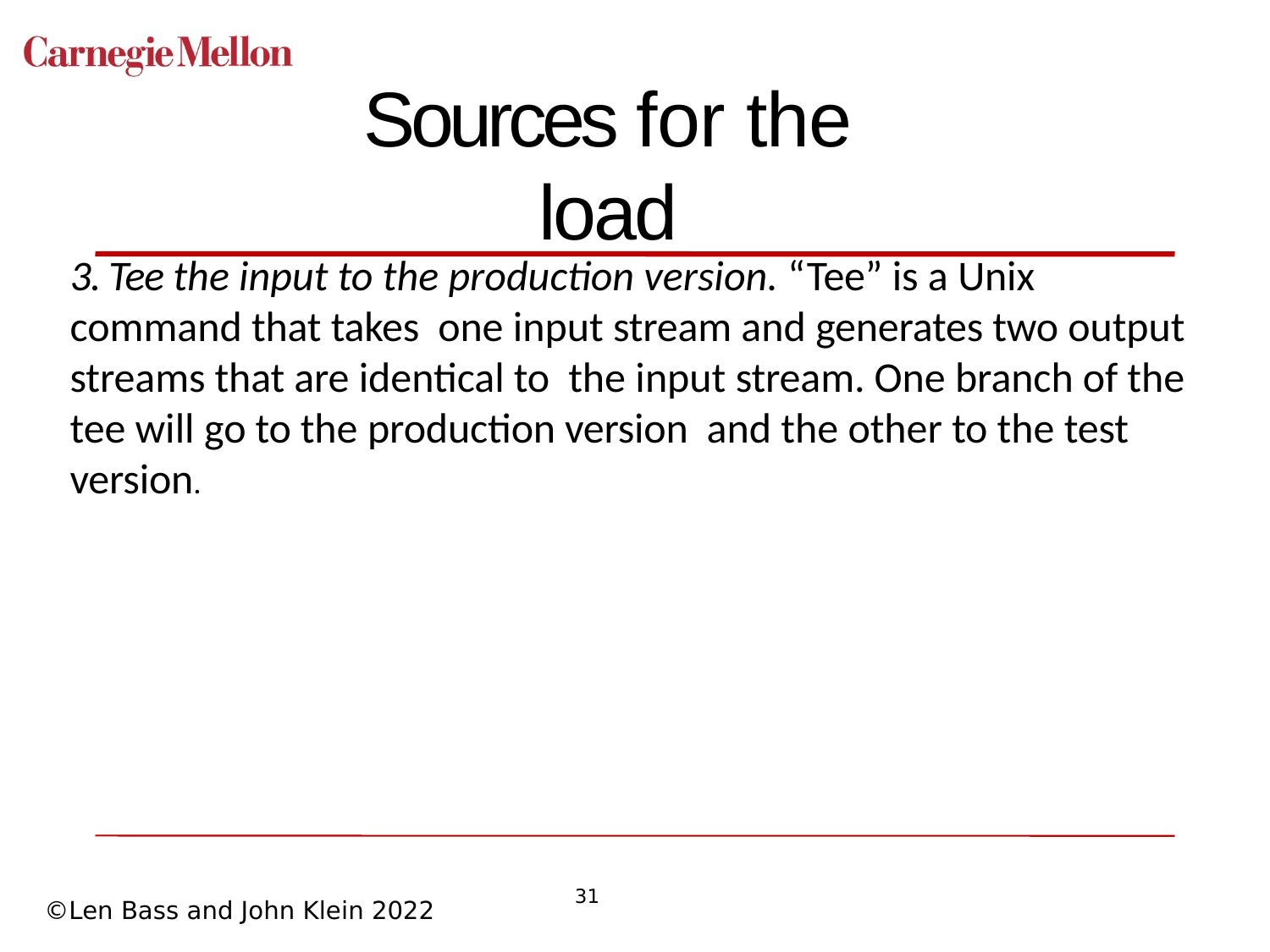

# Sources for the load
3. Tee the input to the production version. “Tee” is a Unix command that takes  one input stream and generates two output streams that are identical to  the input stream. One branch of the tee will go to the production version  and the other to the test version.